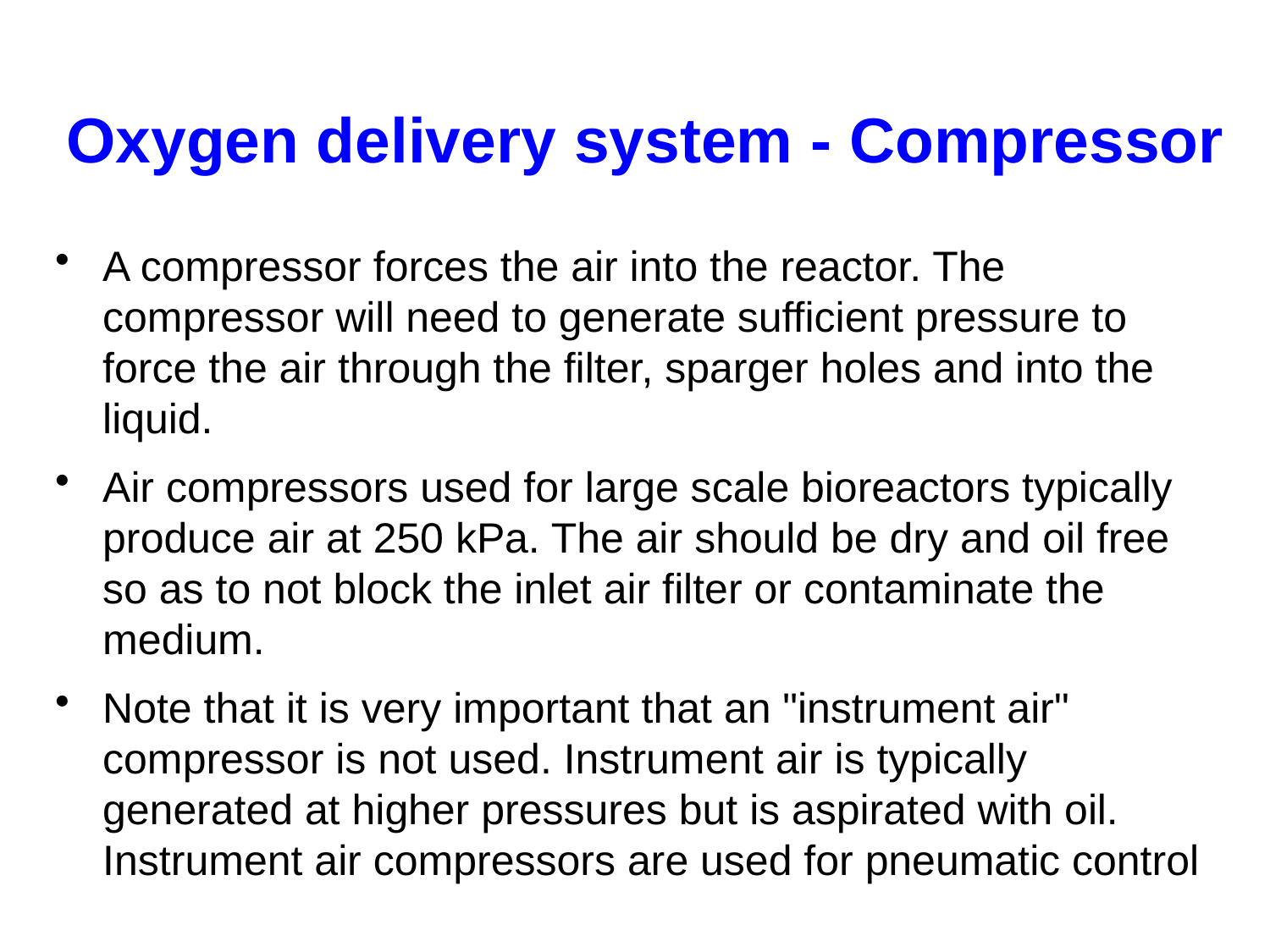

# Oxygen delivery system - Compressor
A compressor forces the air into the reactor. The compressor will need to generate sufficient pressure to force the air through the filter, sparger holes and into the liquid.
Air compressors used for large scale bioreactors typically produce air at 250 kPa. The air should be dry and oil free so as to not block the inlet air filter or contaminate the medium.
Note that it is very important that an "instrument air" compressor is not used. Instrument air is typically generated at higher pressures but is aspirated with oil. Instrument air compressors are used for pneumatic control